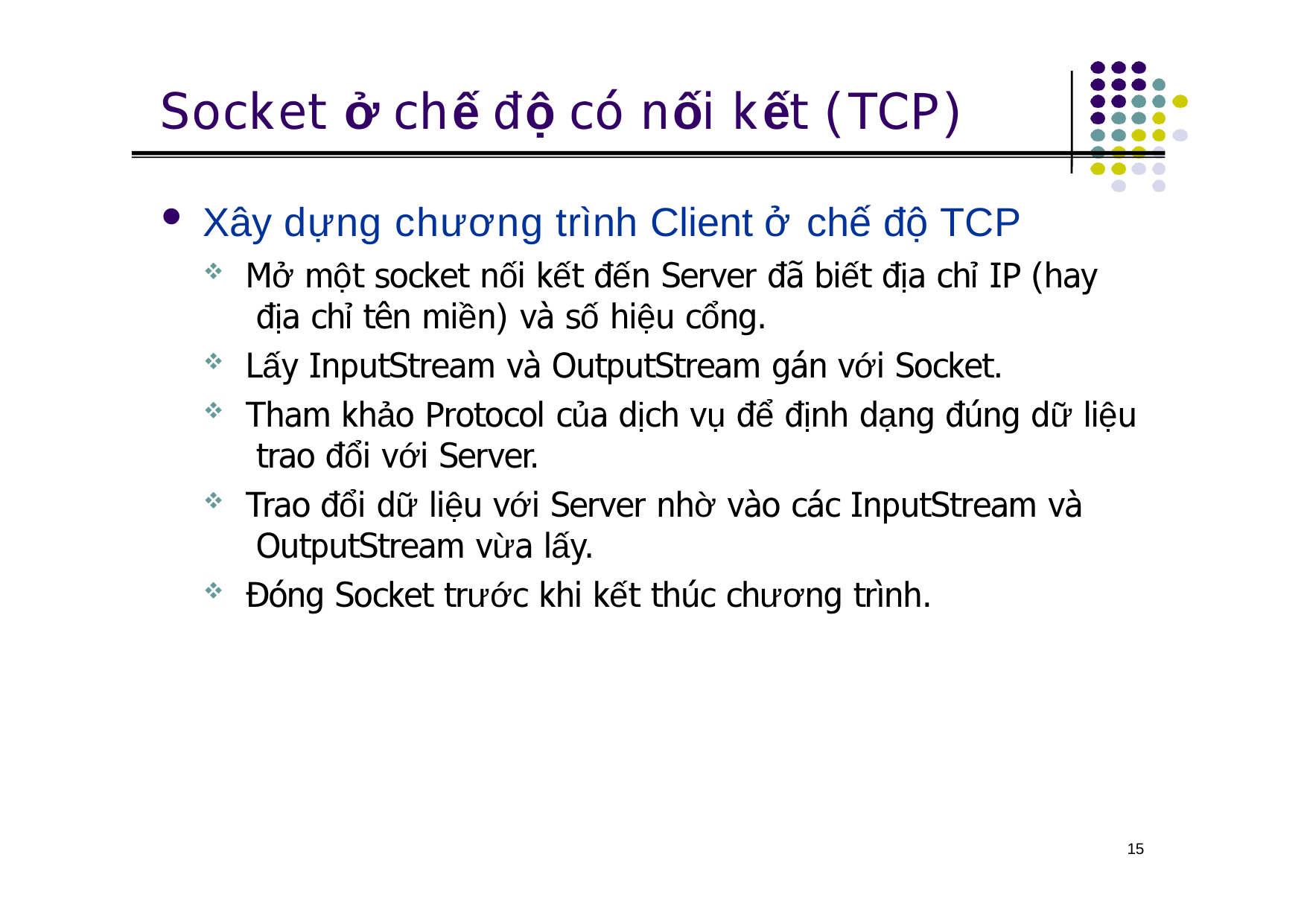

# Socket ở chế độ có nối kết (TCP)
Xây dựng chương trình Client ở chế độ TCP
Mở một socket nối kết đến Server đã biết địa chỉ IP (hay  địa chỉ tên miền) và số hiệu cổng.
Lấy InputStream và OutputStream gán với Socket.
Tham khảo Protocol của dịch vụ để định dạng đúng dữ liệu  trao đổi với Server.
Trao đổi dữ liệu với Server nhờ vào các InputStream và  OutputStream vừa lấy.
Đóng Socket trước khi kết thúc chương trình.
15